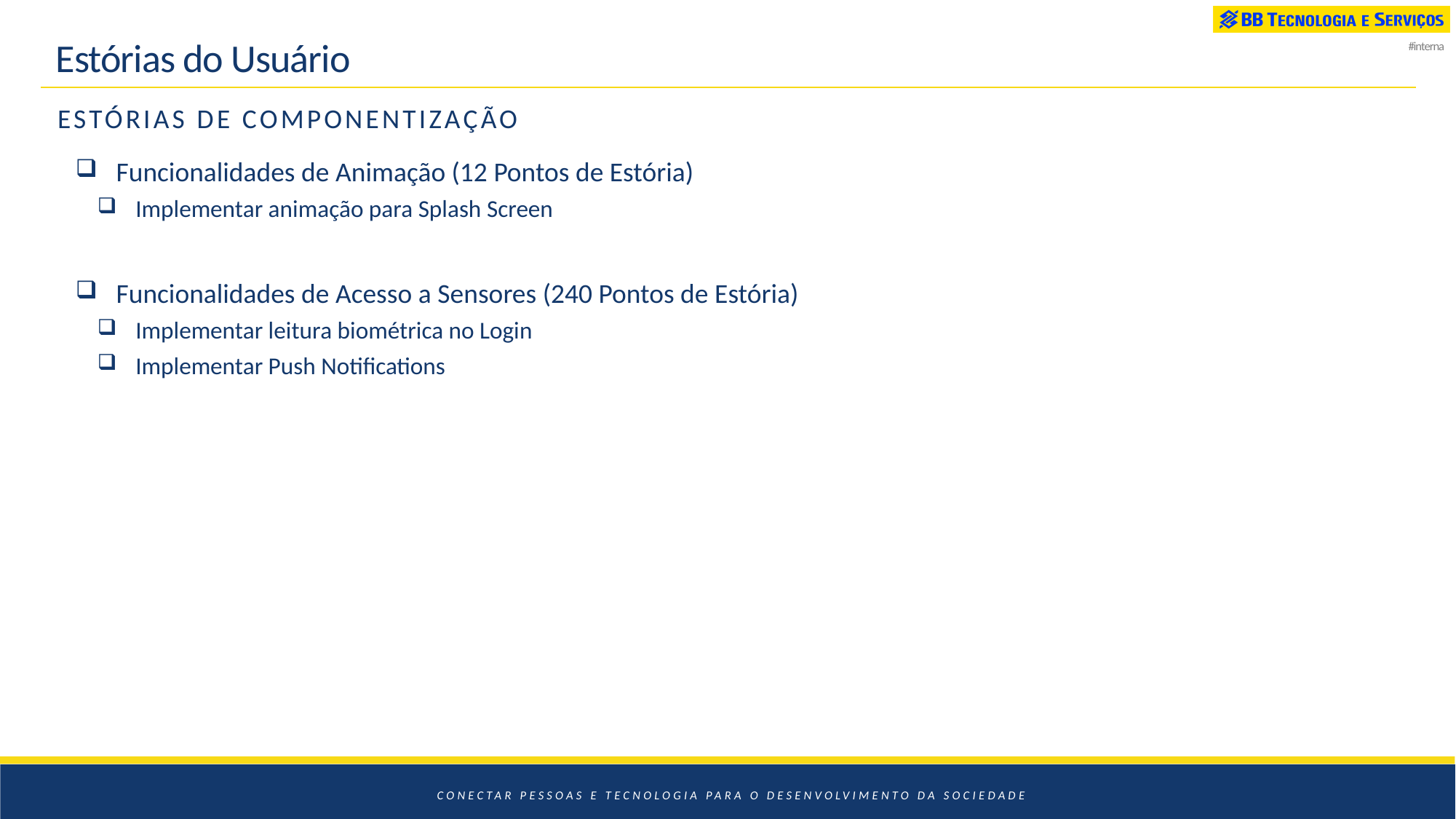

# Estórias do Usuário
estórias DE COMPONENTIZAÇÃO
   Funcionalidades de Animação (12 Pontos de Estória)
   Implementar animação para Splash Screen

   Funcionalidades de Acesso a Sensores (240 Pontos de Estória)
   Implementar leitura biométrica no Login
   Implementar Push Notifications